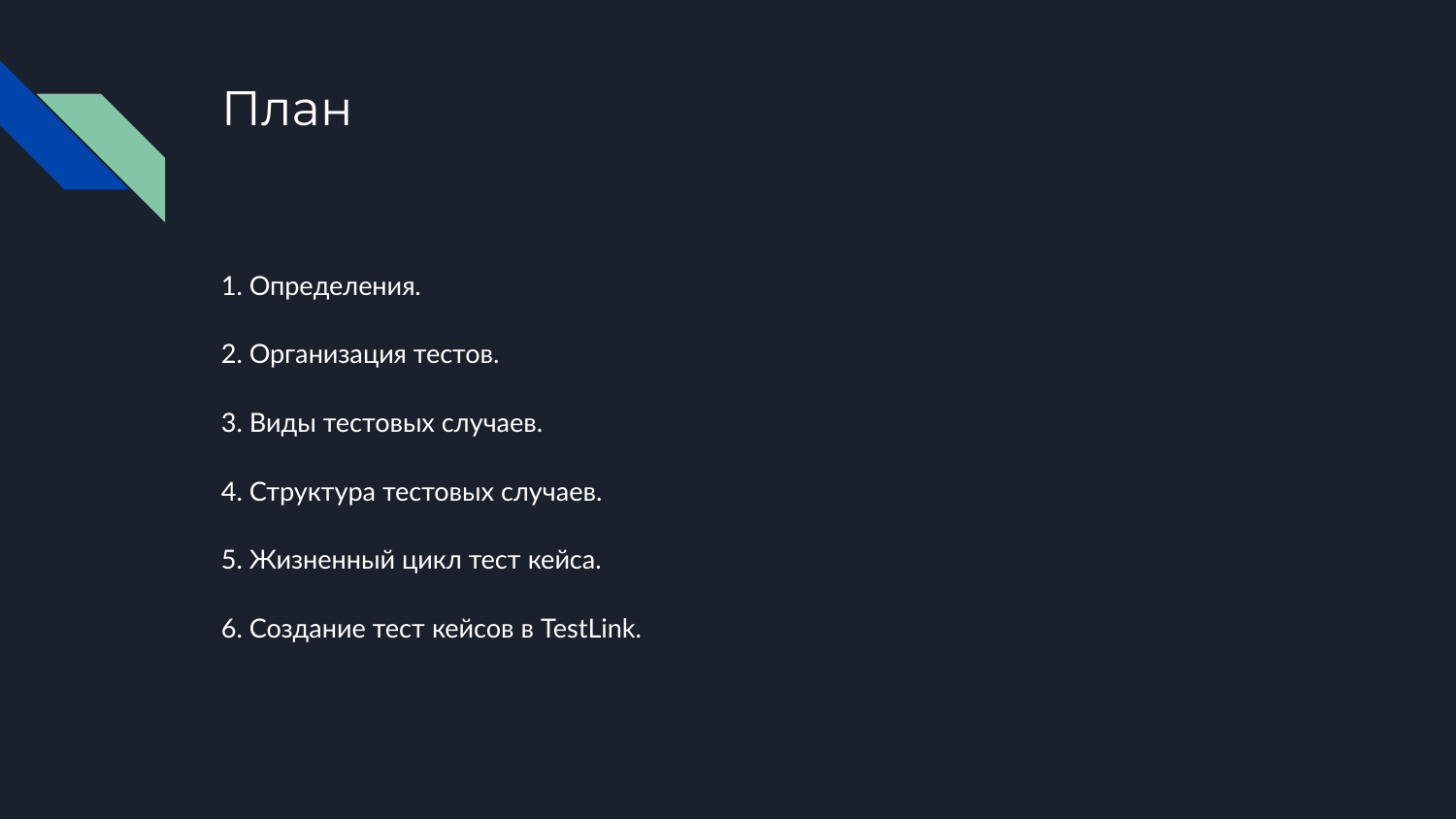

# План
1. Определения.
2. Организация тестов.
3. Виды тестовых случаев.
4. Структура тестовых случаев.
5. Жизненный цикл тест кейса.
6. Создание тест кейсов в TestLink.